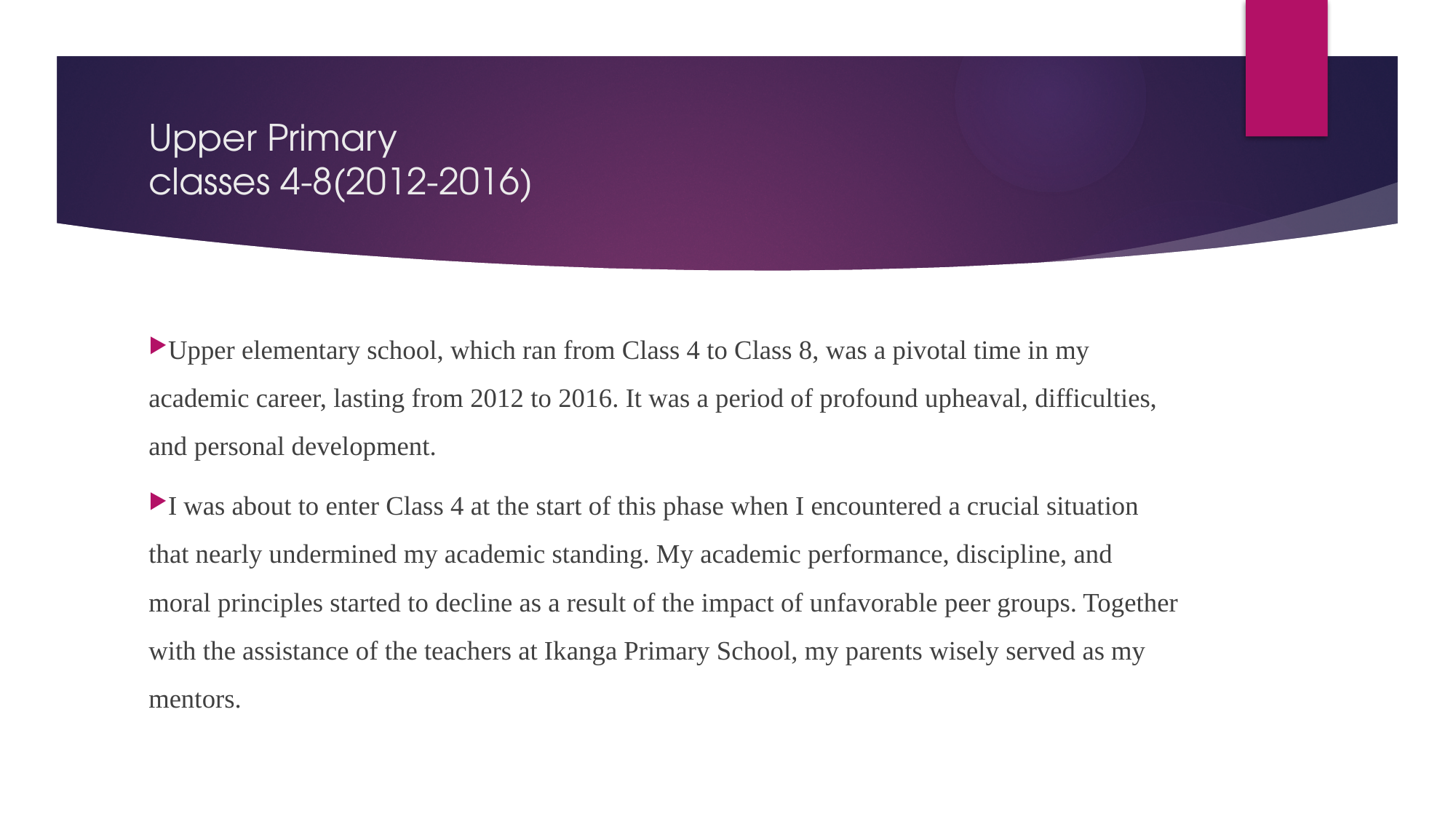

# Upper Primary classes 4-8(2012-2016)
Upper elementary school, which ran from Class 4 to Class 8, was a pivotal time in my academic career, lasting from 2012 to 2016. It was a period of profound upheaval, difficulties, and personal development.
I was about to enter Class 4 at the start of this phase when I encountered a crucial situation that nearly undermined my academic standing. My academic performance, discipline, and moral principles started to decline as a result of the impact of unfavorable peer groups. Together with the assistance of the teachers at Ikanga Primary School, my parents wisely served as my mentors.